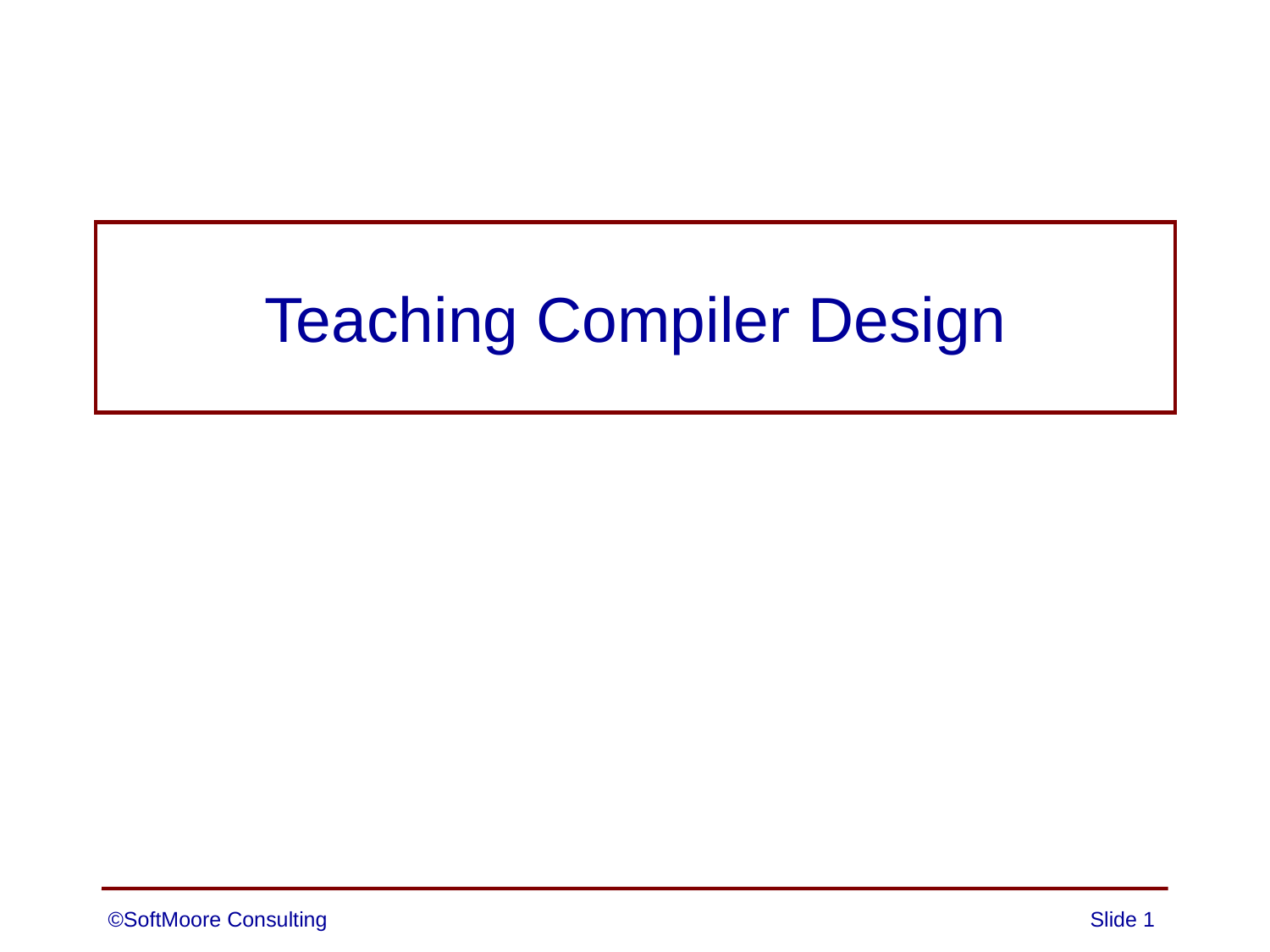

# Teaching Compiler Design

©SoftMoore Consulting
Slide 1